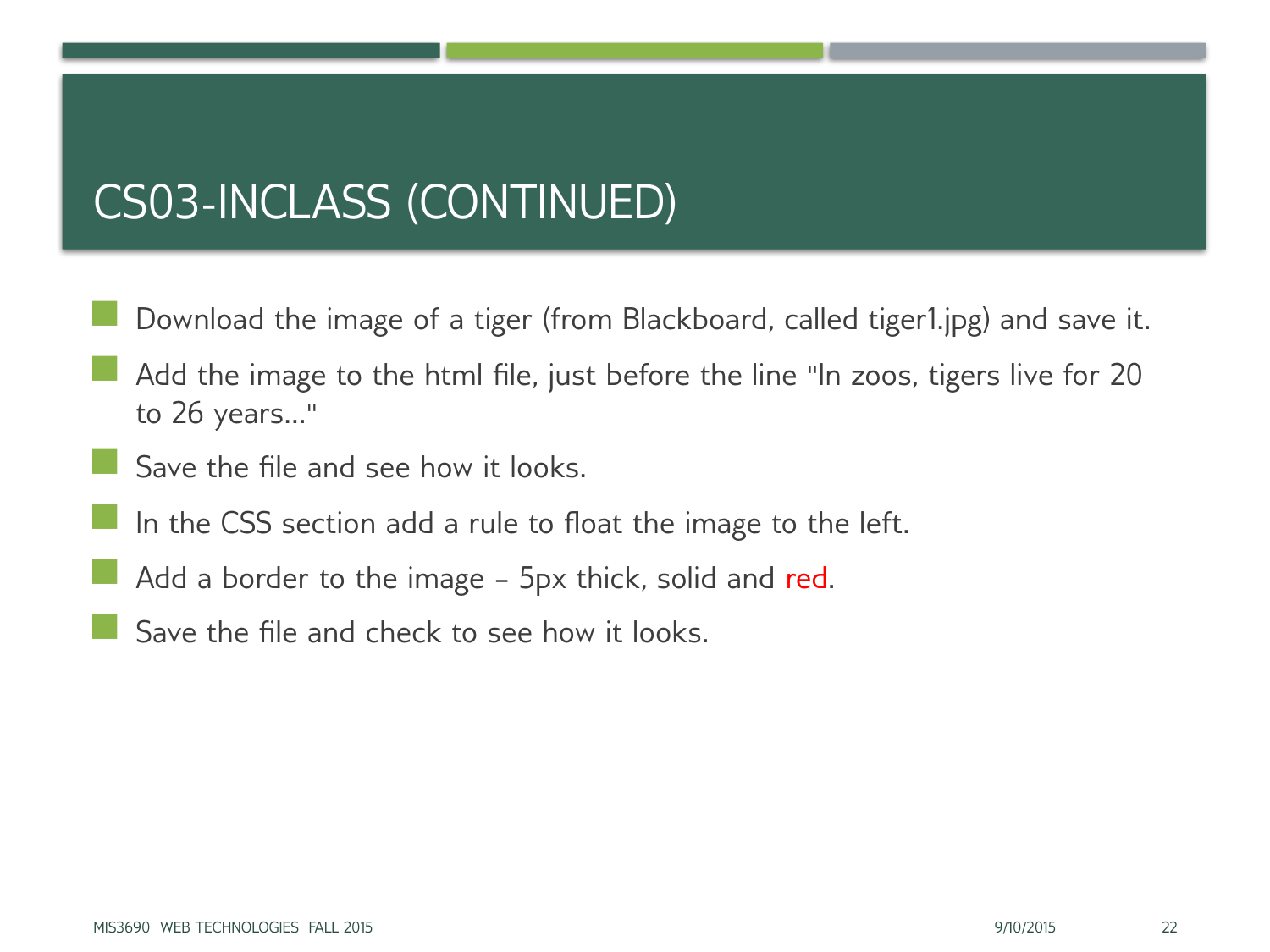

# CS03-InClass (continued)
Download the image of a tiger (from Blackboard, called tiger1.jpg) and save it.
Add the image to the html file, just before the line "In zoos, tigers live for 20 to 26 years…"
Save the file and see how it looks.
In the CSS section add a rule to float the image to the left.
Add a border to the image – 5px thick, solid and red.
Save the file and check to see how it looks.

MIS3690  Web Technologies  Fall 2015
9/10/2015
22